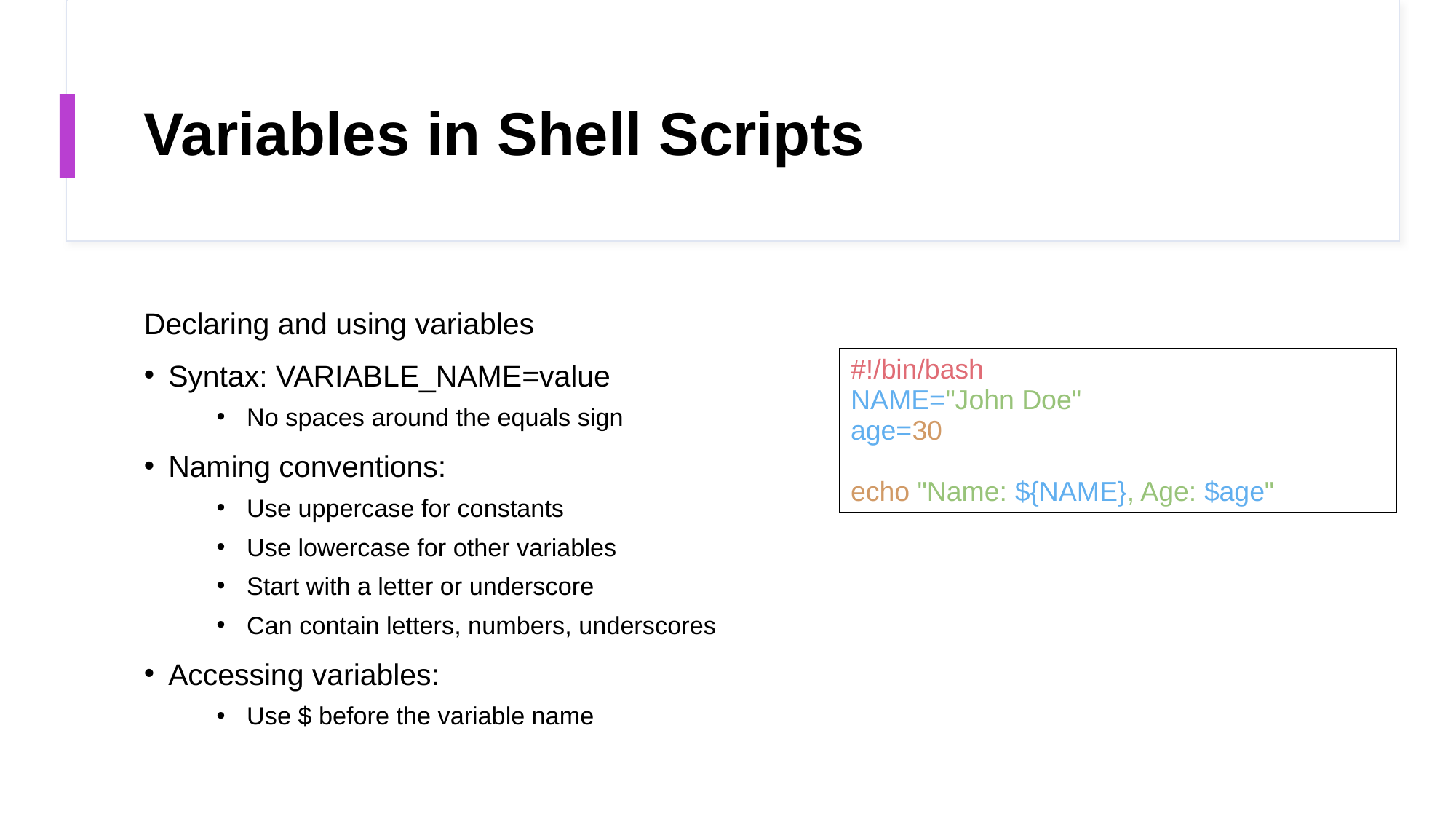

# Variables in Shell Scripts
Declaring and using variables
Syntax: VARIABLE_NAME=value
No spaces around the equals sign
Naming conventions:
Use uppercase for constants
Use lowercase for other variables
Start with a letter or underscore
Can contain letters, numbers, underscores
Accessing variables:
Use $ before the variable name
| #!/bin/bash NAME="John Doe" age=30 echo "Name: ${NAME}, Age: $age" |
| --- |